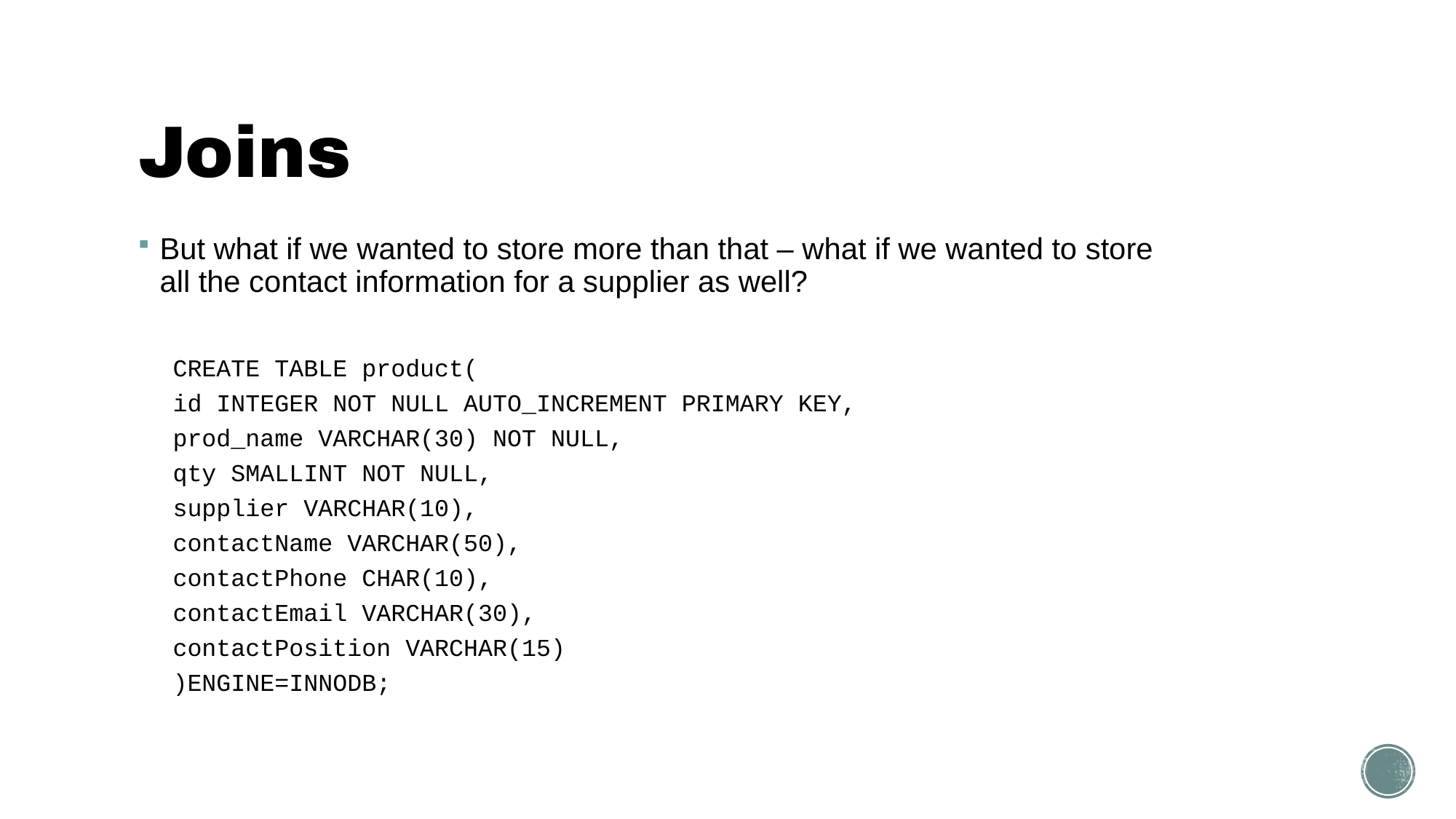

# Joins
But what if we wanted to store more than that – what if we wanted to store all the contact information for a supplier as well?

CREATE TABLE product(
id INTEGER NOT NULL AUTO_INCREMENT PRIMARY KEY,
prod_name VARCHAR(30) NOT NULL,
qty SMALLINT NOT NULL,
supplier VARCHAR(10),
contactName VARCHAR(50),
contactPhone CHAR(10),
contactEmail VARCHAR(30),
contactPosition VARCHAR(15)
)ENGINE=INNODB;